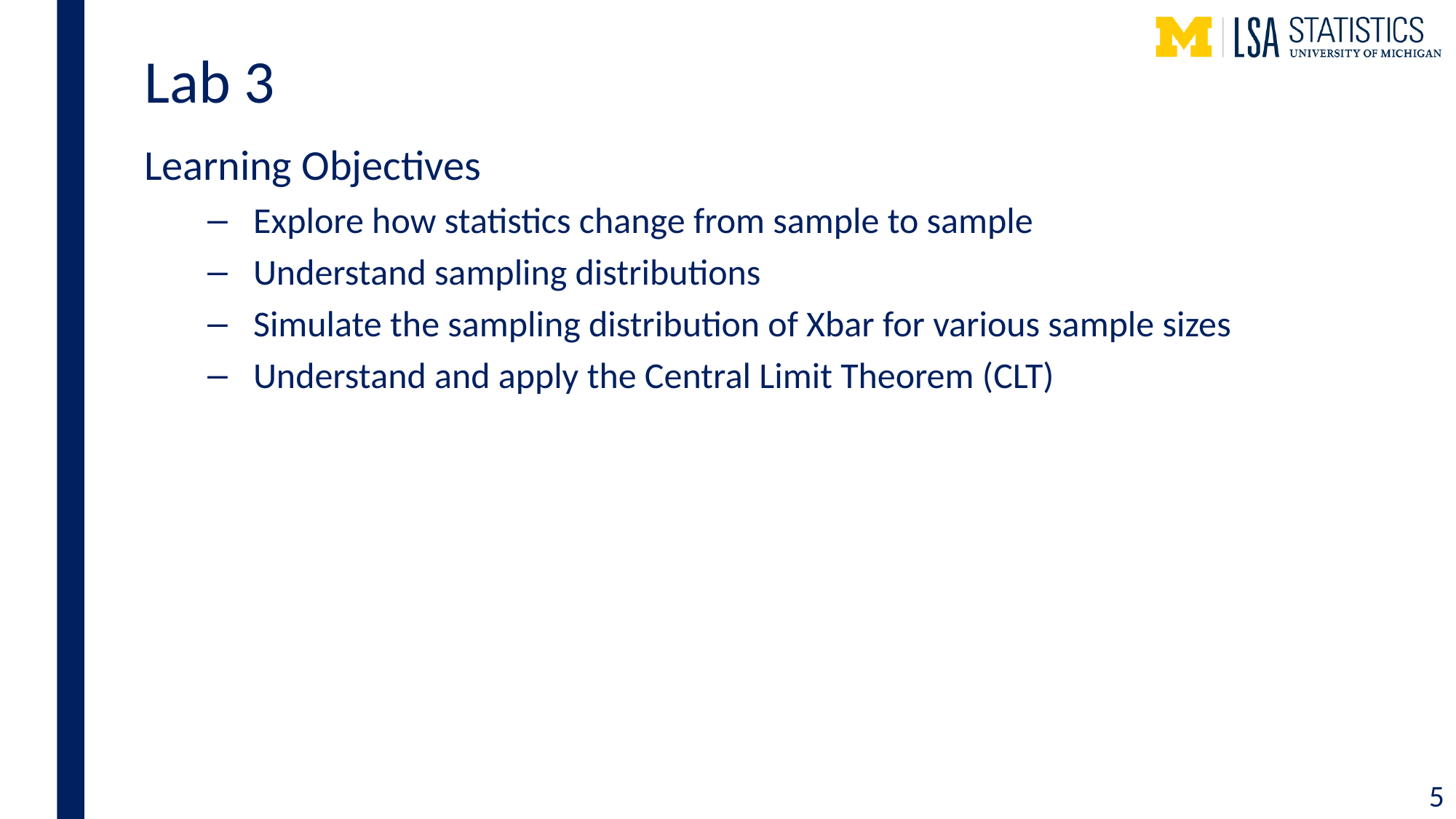

# Lab 3
Learning Objectives
Explore how statistics change from sample to sample
Understand sampling distributions
Simulate the sampling distribution of Xbar for various sample sizes
Understand and apply the Central Limit Theorem (CLT)

5